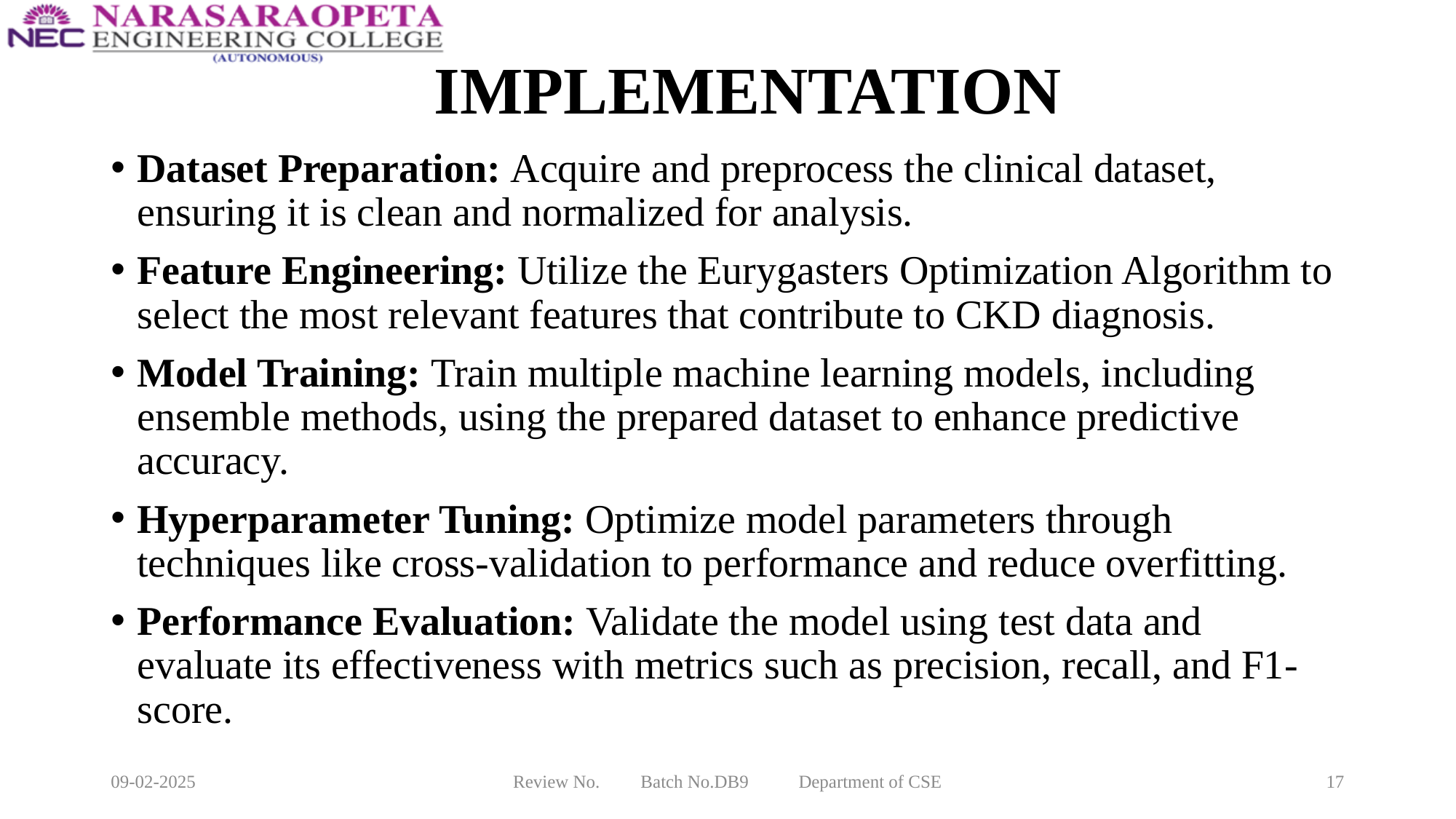

# IMPLEMENTATION
Dataset Preparation: Acquire and preprocess the clinical dataset, ensuring it is clean and normalized for analysis.
Feature Engineering: Utilize the Eurygasters Optimization Algorithm to select the most relevant features that contribute to CKD diagnosis.
Model Training: Train multiple machine learning models, including ensemble methods, using the prepared dataset to enhance predictive accuracy.
Hyperparameter Tuning: Optimize model parameters through techniques like cross-validation to performance and reduce overfitting.
Performance Evaluation: Validate the model using test data and evaluate its effectiveness with metrics such as precision, recall, and F1-score.
09-02-2025
Review No.         Batch No.DB9           Department of CSE
17